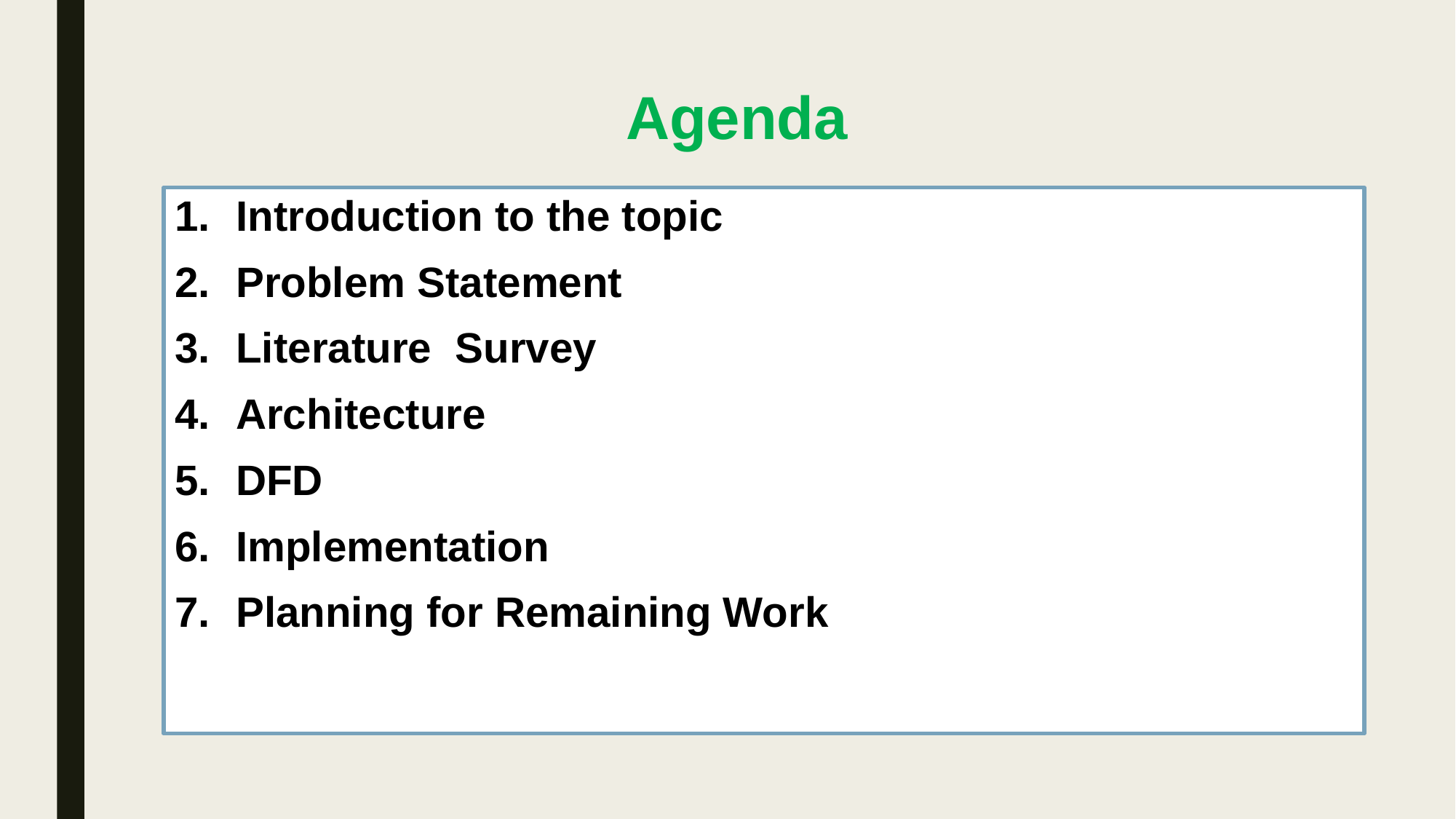

# Agenda
Introduction to the topic
Problem Statement
Literature  Survey
Architecture
DFD
Implementation
Planning for Remaining Work